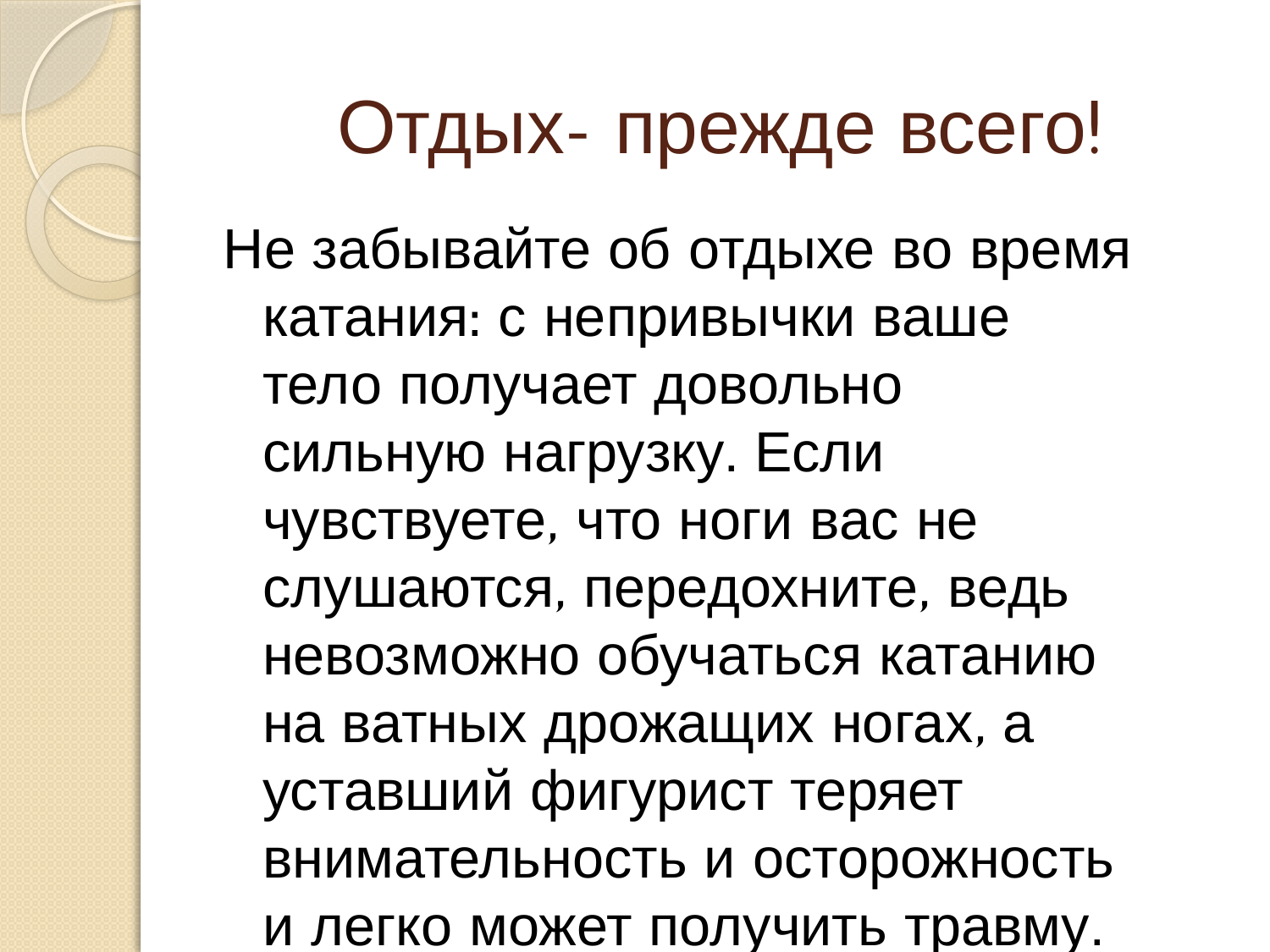

# Отдых- прежде всего!
Не забывайте об отдыхе во время катания: с непривычки ваше тело получает довольно сильную нагрузку. Если чувствуете, что ноги вас не слушаются, передохните, ведь невозможно обучаться катанию на ватных дрожащих ногах, а уставший фигурист теряет внимательность и осторожность и легко может получить травму.